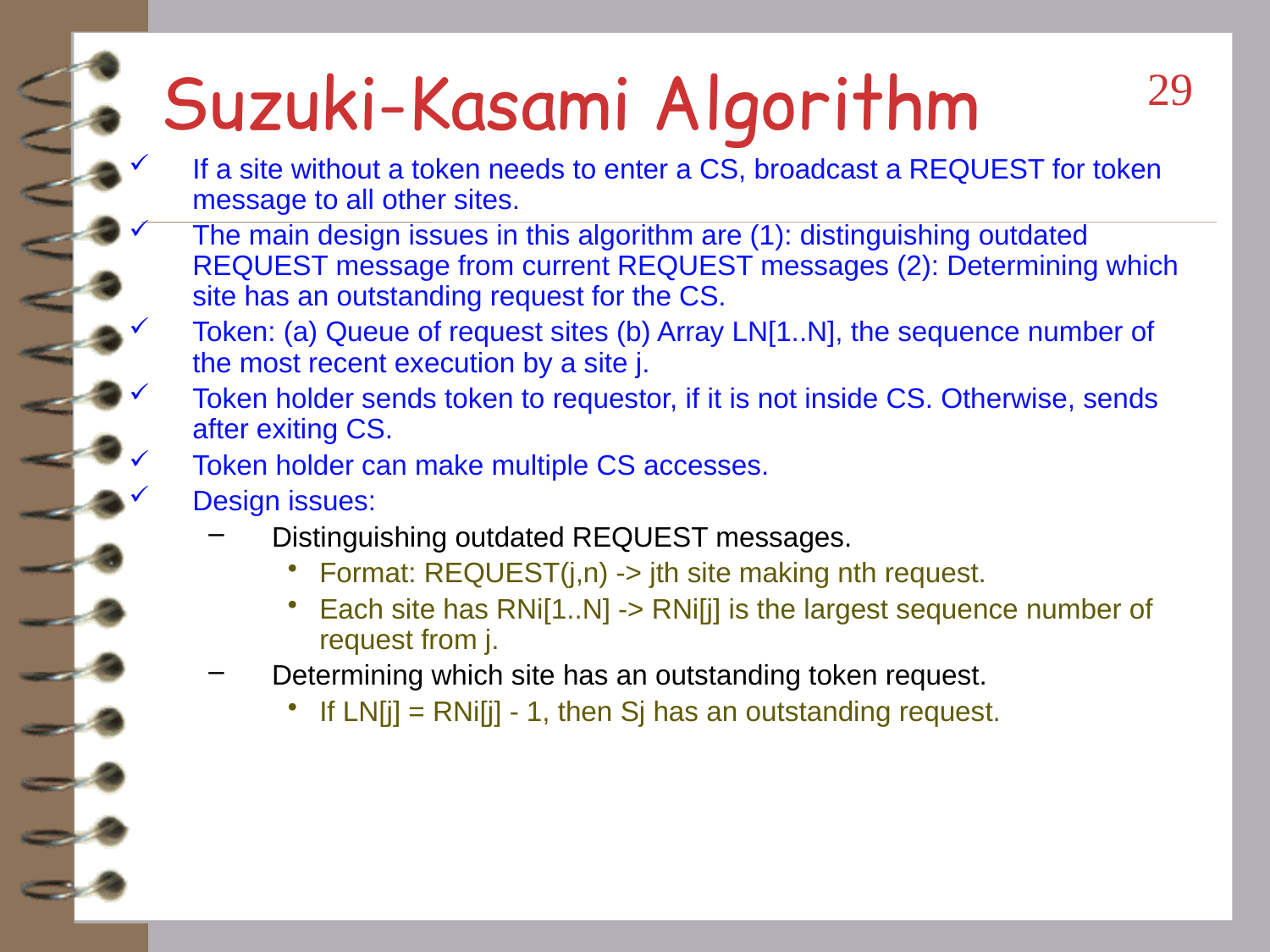

# Suzuki-Kasami Algorithm
29
If a site without a token needs to enter a CS, broadcast a REQUEST for token message to all other sites.
The main design issues in this algorithm are (1): distinguishing outdated REQUEST message from current REQUEST messages (2): Determining which site has an outstanding request for the CS.
Token: (a) Queue of request sites (b) Array LN[1..N], the sequence number of the most recent execution by a site j.
Token holder sends token to requestor, if it is not inside CS. Otherwise, sends after exiting CS.
Token holder can make multiple CS accesses.
Design issues:
Distinguishing outdated REQUEST messages.
Format: REQUEST(j,n) -> jth site making nth request.
Each site has RNi[1..N] -> RNi[j] is the largest sequence number of request from j.
Determining which site has an outstanding token request.
If LN[j] = RNi[j] - 1, then Sj has an outstanding request.